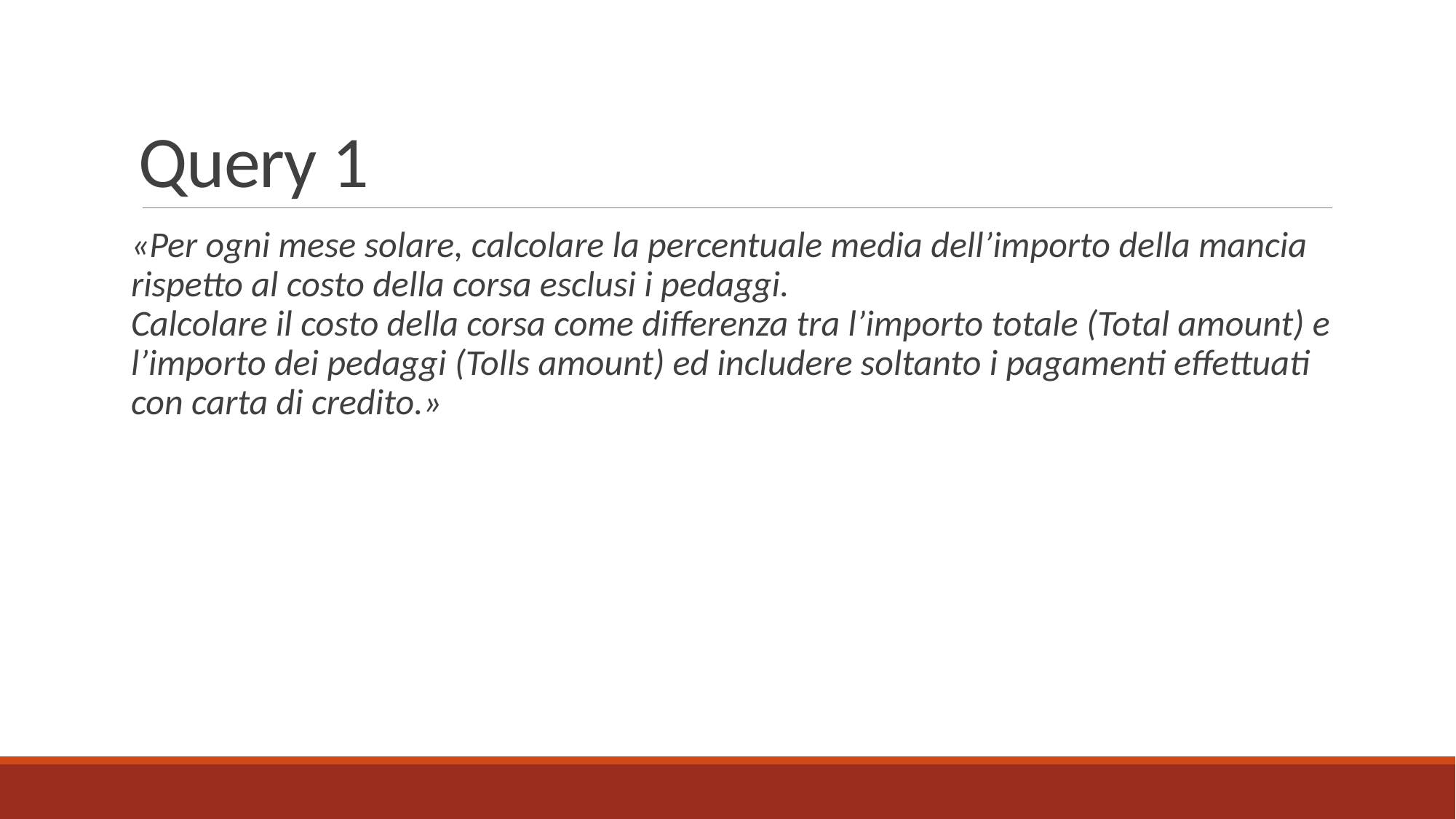

# Query 1
«Per ogni mese solare, calcolare la percentuale media dell’importo della mancia rispetto al costo della corsa esclusi i pedaggi.
Calcolare il costo della corsa come differenza tra l’importo totale (Total amount) e l’importo dei pedaggi (Tolls amount) ed includere soltanto i pagamenti effettuati con carta di credito.»